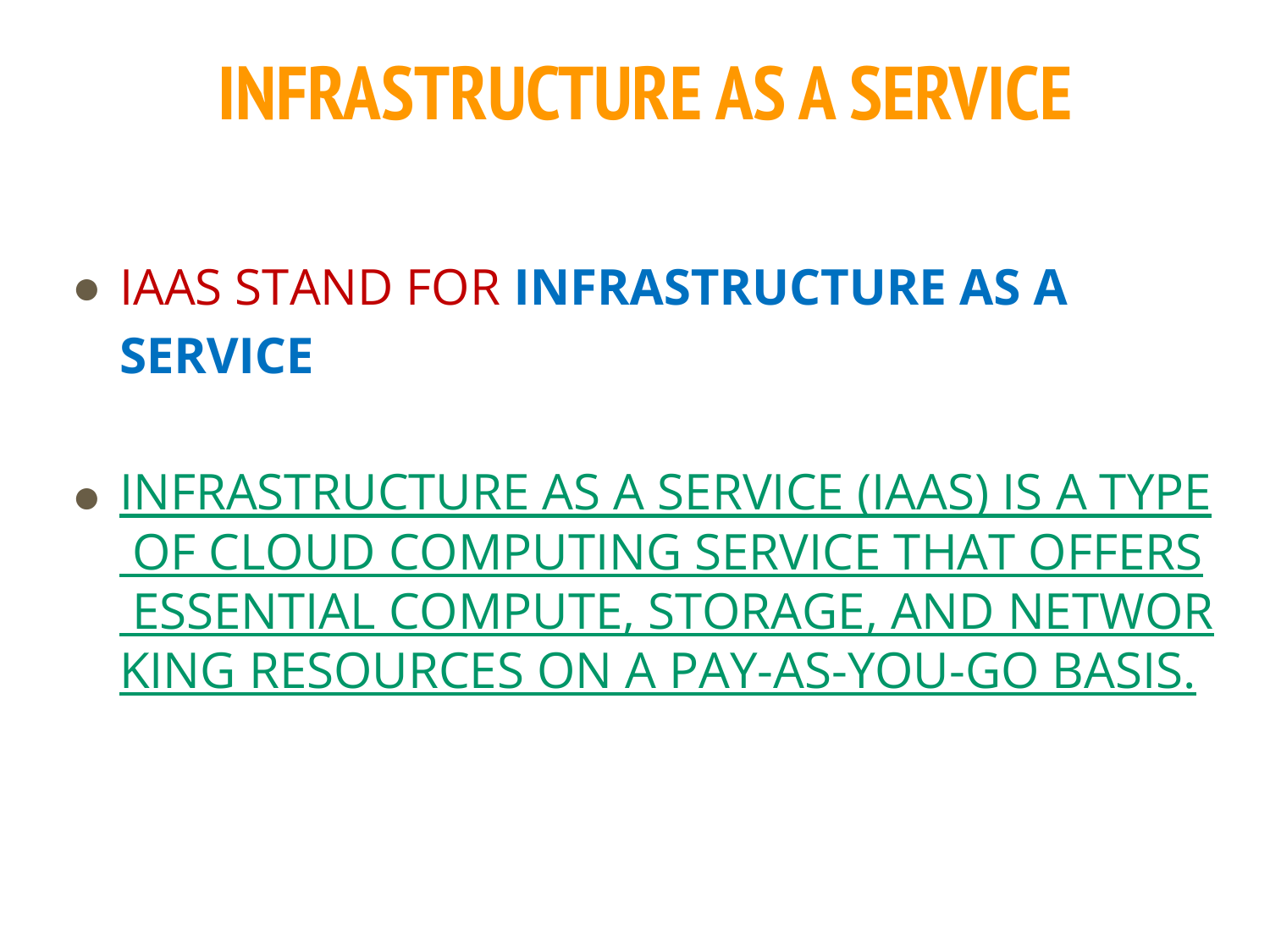

# INFRASTRUCTURE AS A SERVICE
IAAS STAND FOR INFRASTRUCTURE AS A SERVICE

INFRASTRUCTURE AS A SERVICE (IAAS) IS A TYPE OF CLOUD COMPUTING SERVICE THAT OFFERS ESSENTIAL COMPUTE, STORAGE, AND NETWORKING RESOURCES ON A PAY-AS-YOU-GO BASIS.